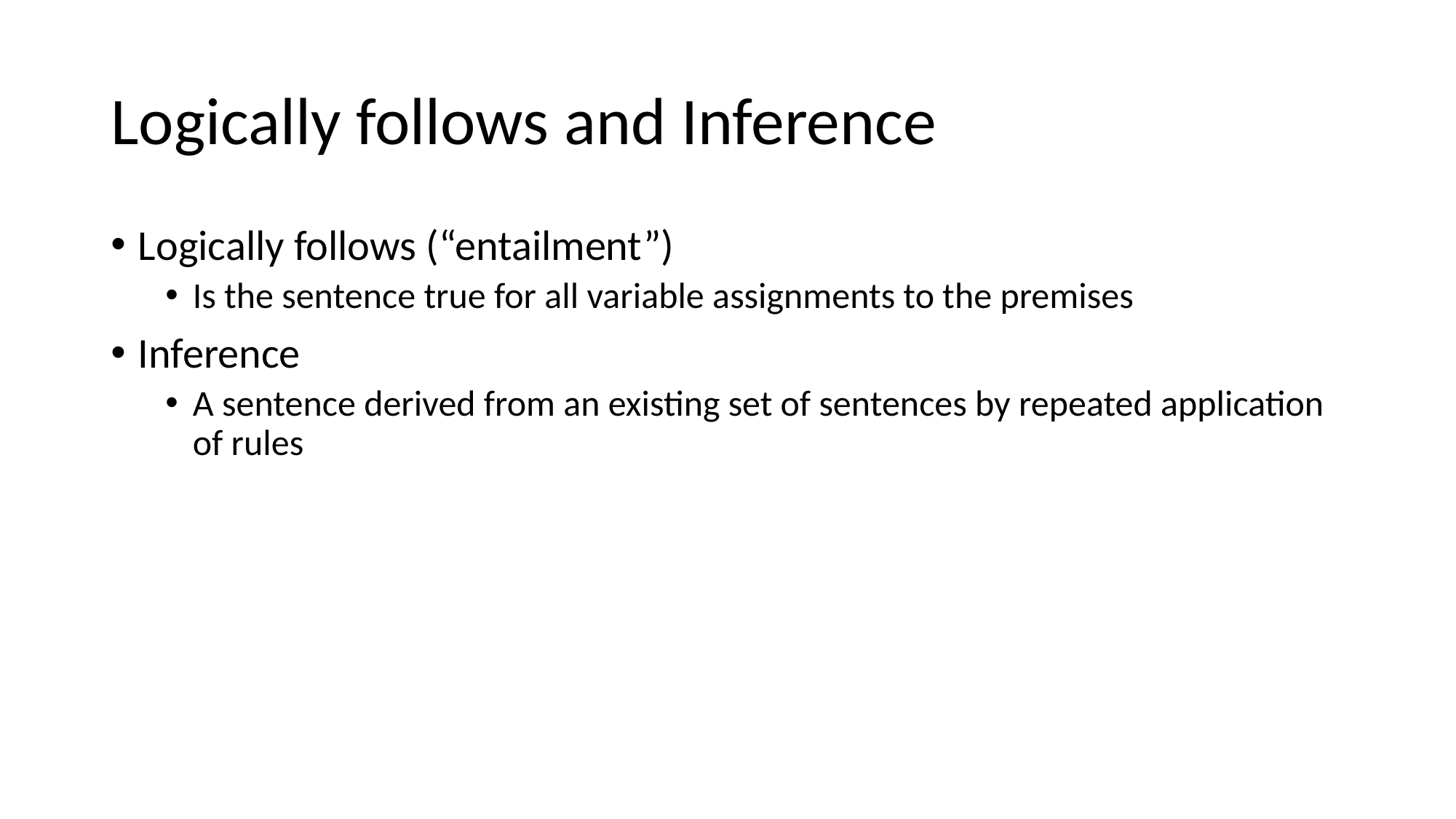

# Logically follows and Inference
Logically follows (“entailment”)
Is the sentence true for all variable assignments to the premises
Inference
A sentence derived from an existing set of sentences by repeated application of rules